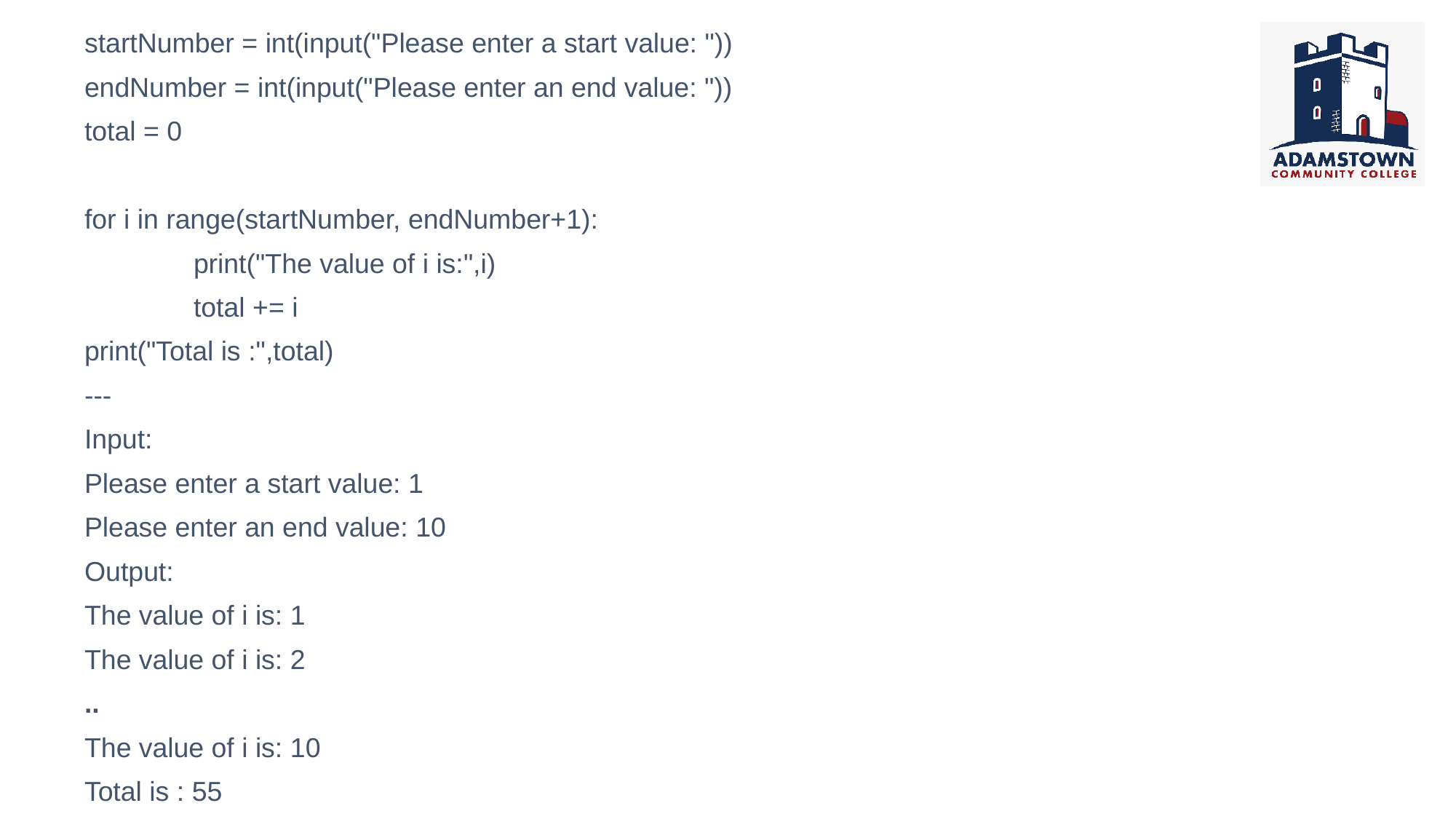

startNumber = int(input("Please enter a start value: "))
endNumber = int(input("Please enter an end value: "))
total = 0

for i in range(startNumber, endNumber+1):
	print("The value of i is:",i)
	total += i
print("Total is :",total)
---
Input:
Please enter a start value: 1
Please enter an end value: 10
Output:
The value of i is: 1
The value of i is: 2
..
The value of i is: 10
Total is : 55